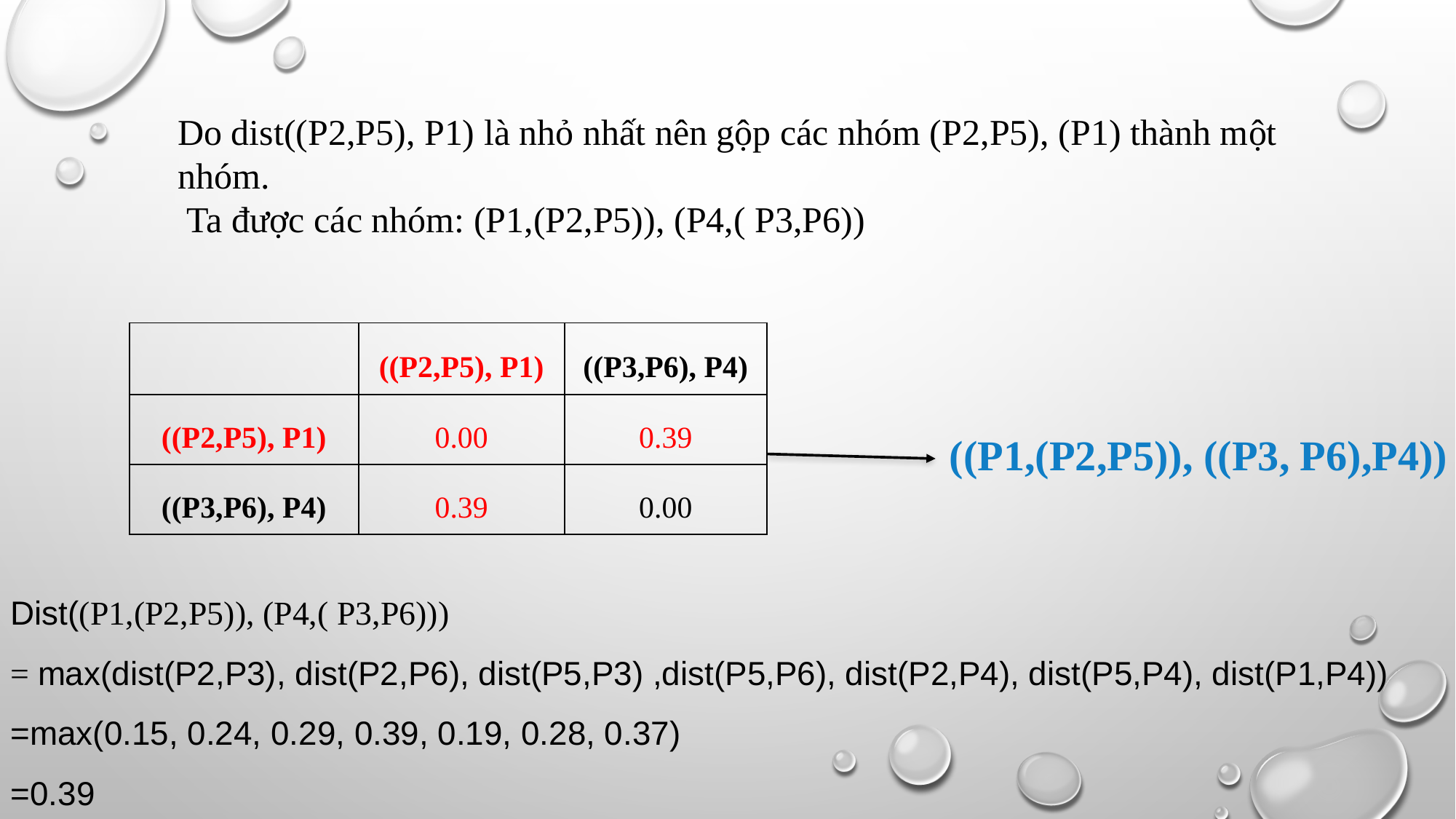

Do dist((P2,P5), P1) là nhỏ nhất nên gộp các nhóm (P2,P5), (P1) thành một nhóm.
 Ta được các nhóm: (P1,(P2,P5)), (P4,( P3,P6))

|  | ((P2,P5), P1) | ((P3,P6), P4) |
| --- | --- | --- |
| ((P2,P5), P1) | 0.00 | 0.39 |
| ((P3,P6), P4) | 0.39 | 0.00 |
((P1,(P2,P5)), ((P3, P6),P4))
Dist((P1,(P2,P5)), (P4,( P3,P6)))
= max(dist(P2,P3), dist(P2,P6), dist(P5,P3) ,dist(P5,P6), dist(P2,P4), dist(P5,P4), dist(P1,P4))
=max(0.15, 0.24, 0.29, 0.39, 0.19, 0.28, 0.37)
=0.39